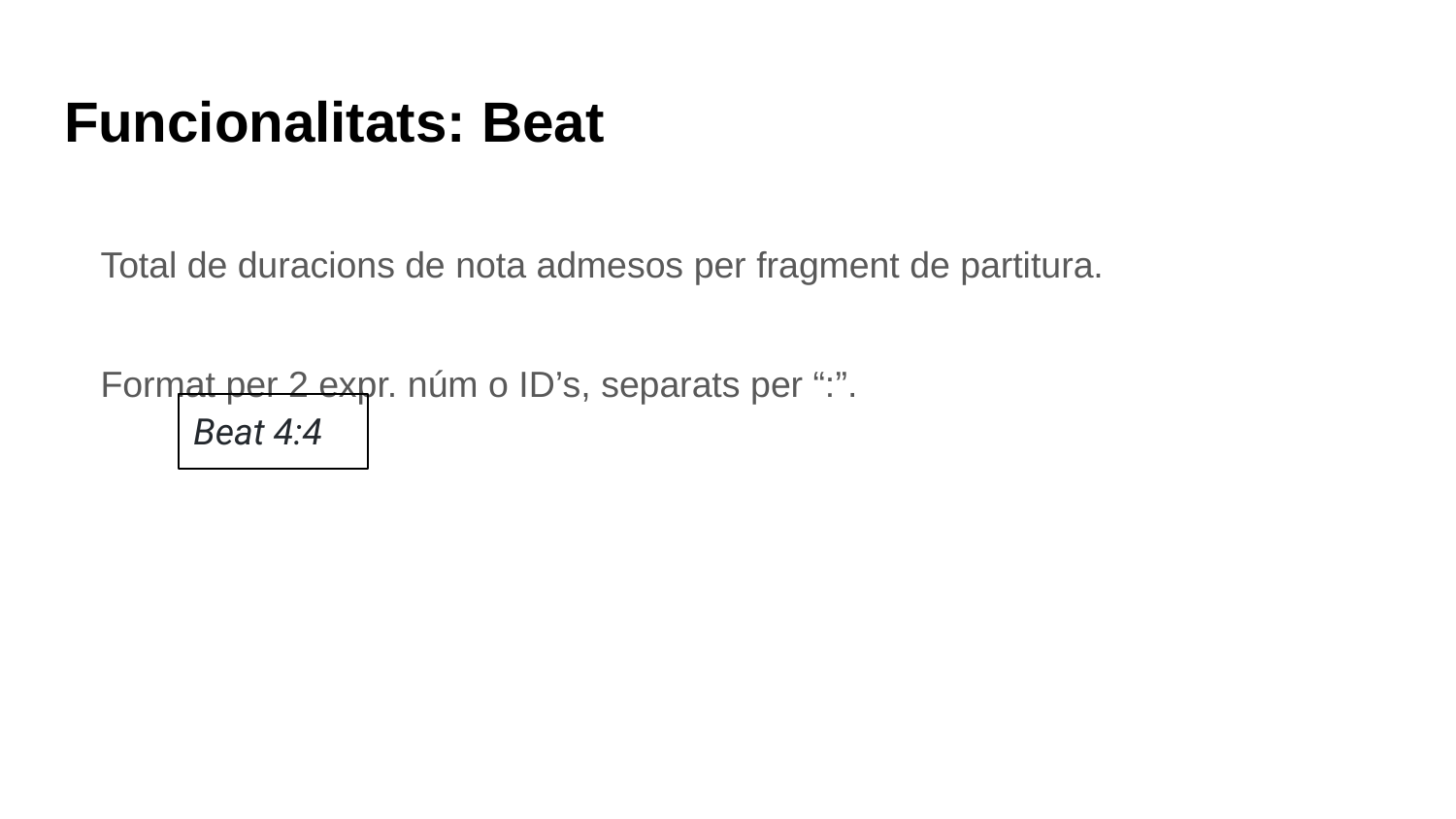

# Funcionalitats: Beat
Total de duracions de nota admesos per fragment de partitura.
Format per 2 expr. núm o ID’s, separats per “:”.

Beat 4:4